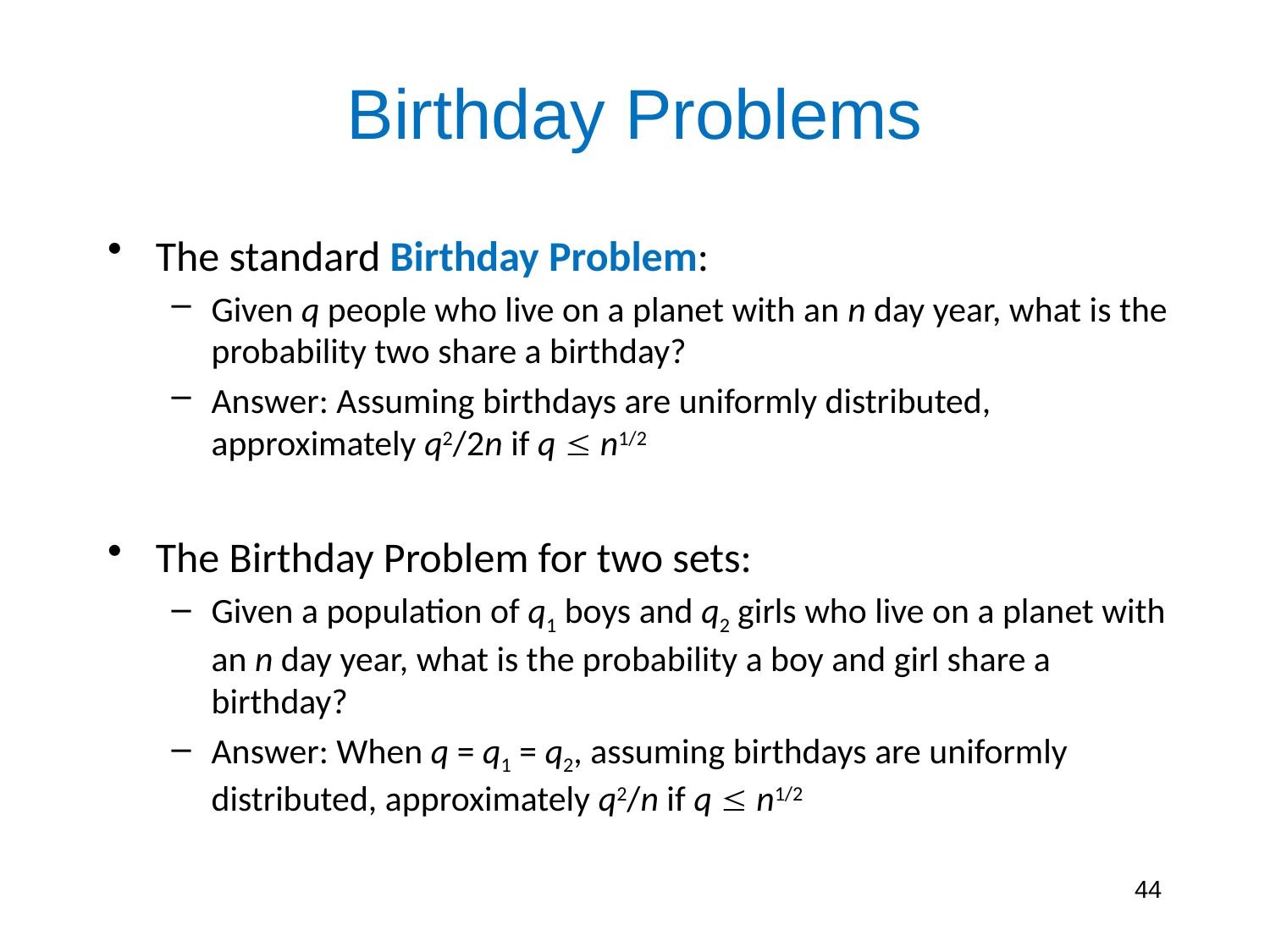

# Birthday Problems
The standard Birthday Problem:
Given q people who live on a planet with an n day year, what is the probability two share a birthday?
Answer: Assuming birthdays are uniformly distributed,  approximately q2/2n if q ≤ n1/2

The Birthday Problem for two sets:
Given a population of q1 boys and q2 girls who live on a planet with an n day year, what is the probability a boy and girl share a birthday?
Answer: When q = q1 = q2, assuming birthdays are uniformly distributed, approximately q2/n if q ≤ n1/2
44